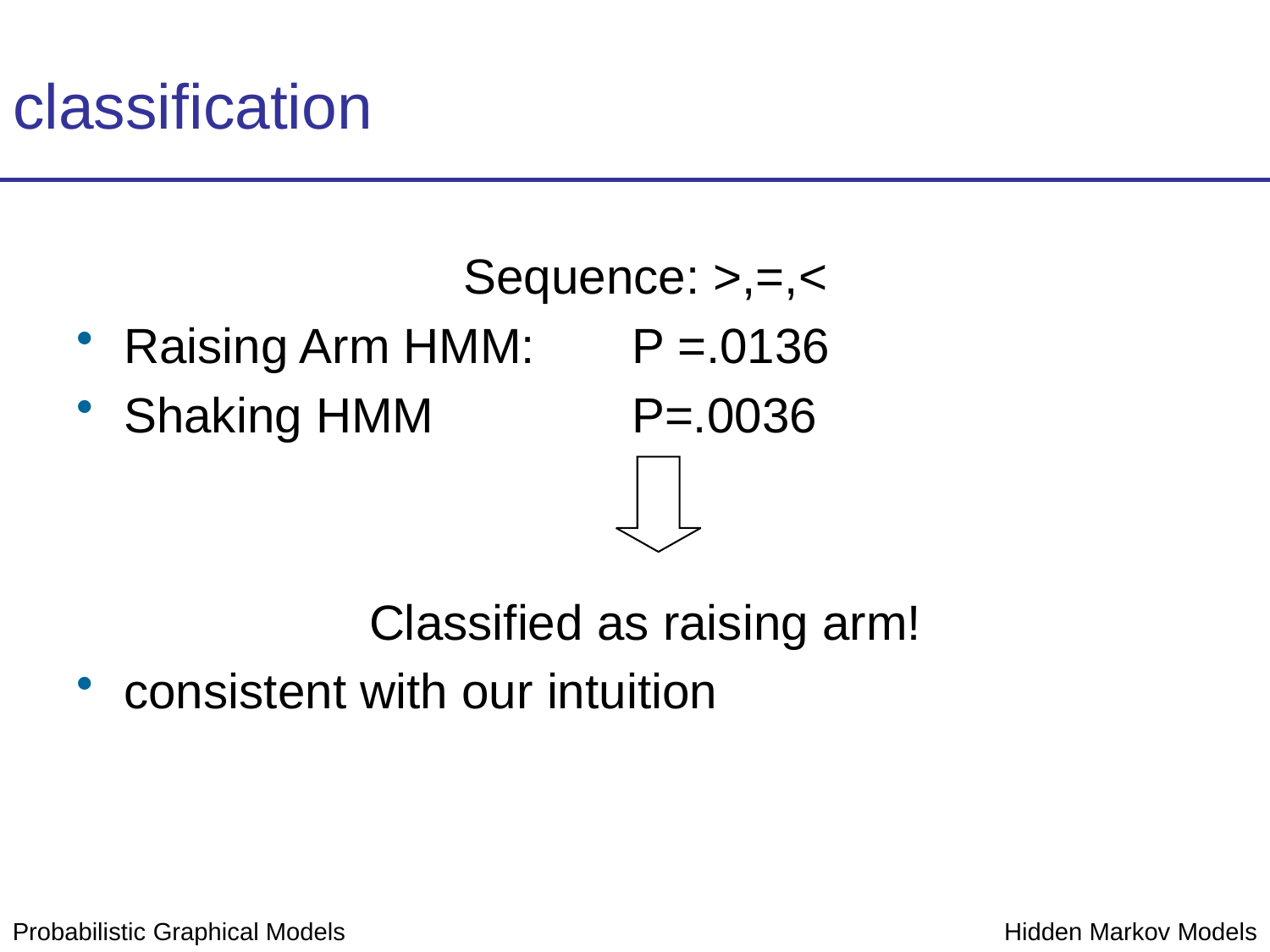

# classification
Sequence: >,=,<
Raising Arm HMM:	P =.0136
Shaking HMM 		P=.0036

Classified as raising arm!
consistent with our intuition